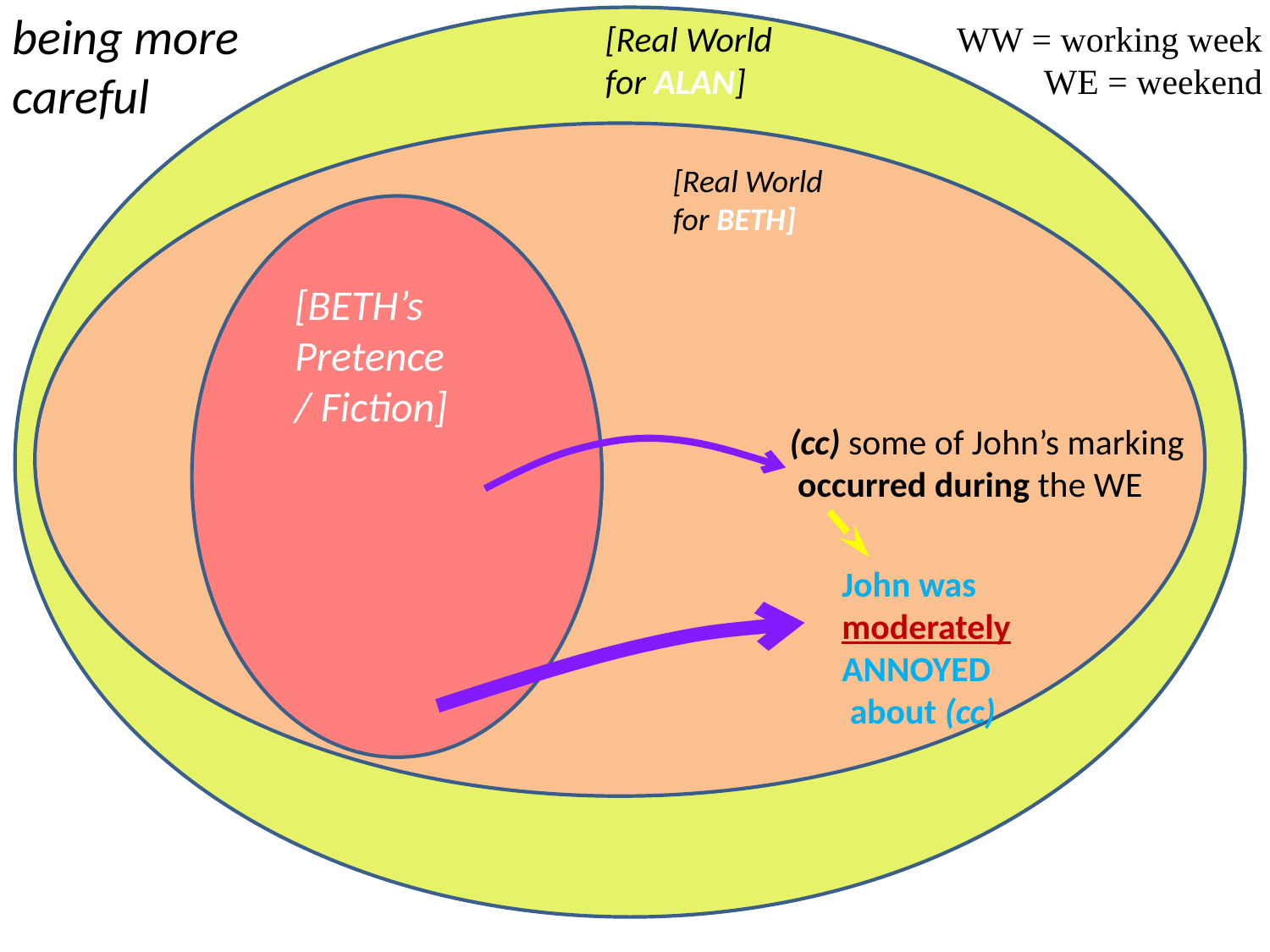

being more careful

[Real World for ALAN]
WW = working week WE = weekend

[Real World
for BETH]

[BETH’s Pretence
/ Fiction]
Pretence
/ Fiction
(cc) some of John’s marking
 occurred during the WE

John was moderately ANNOYED
 about (cc)